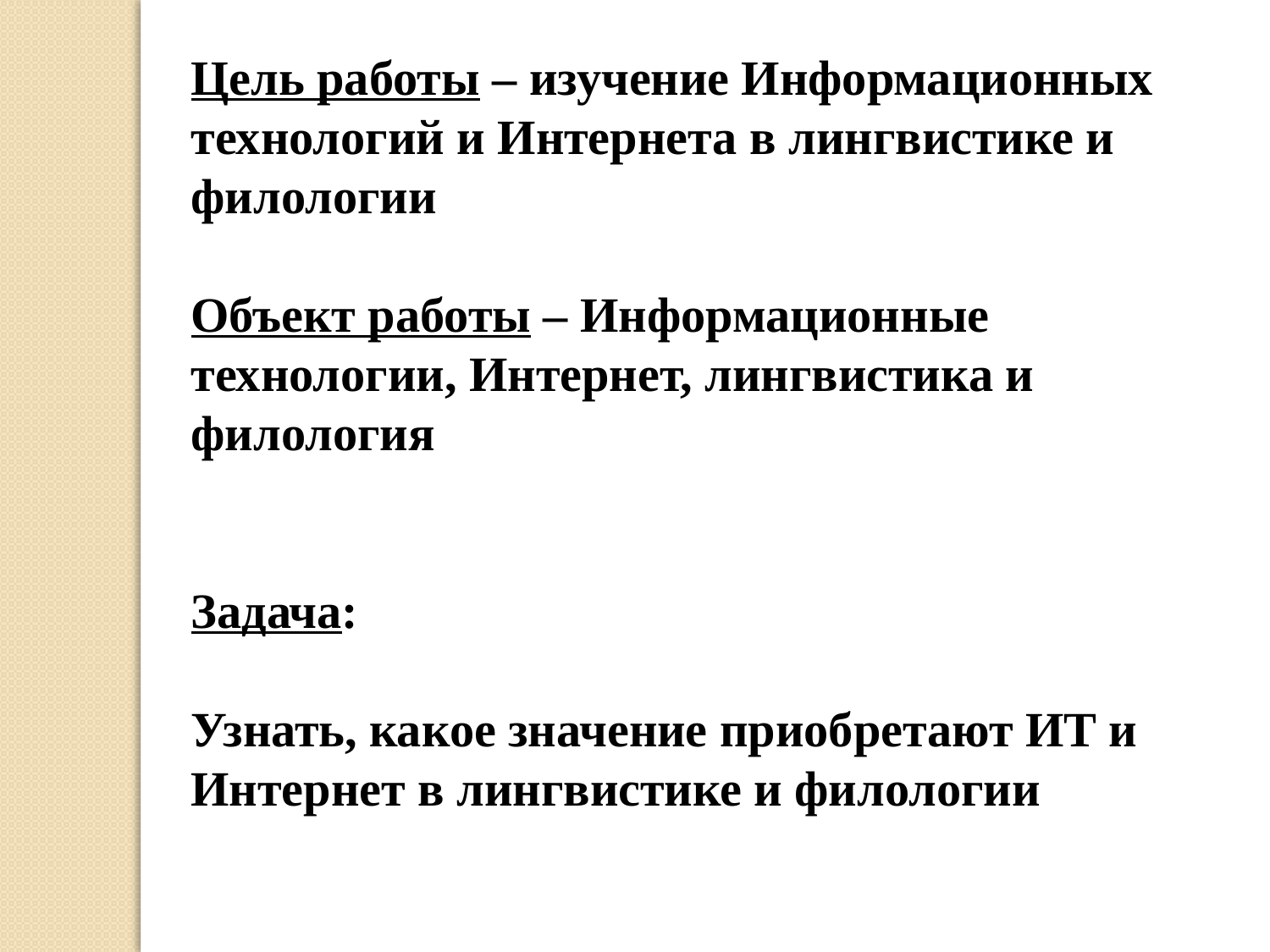

Цель работы – изучение Информационных технологий и Интернета в лингвистике и филологии

Объект работы – Информационные технологии, Интернет, лингвистика и филология

Задача:

Узнать, какое значение приобретают ИТ и Интернет в лингвистике и филологии